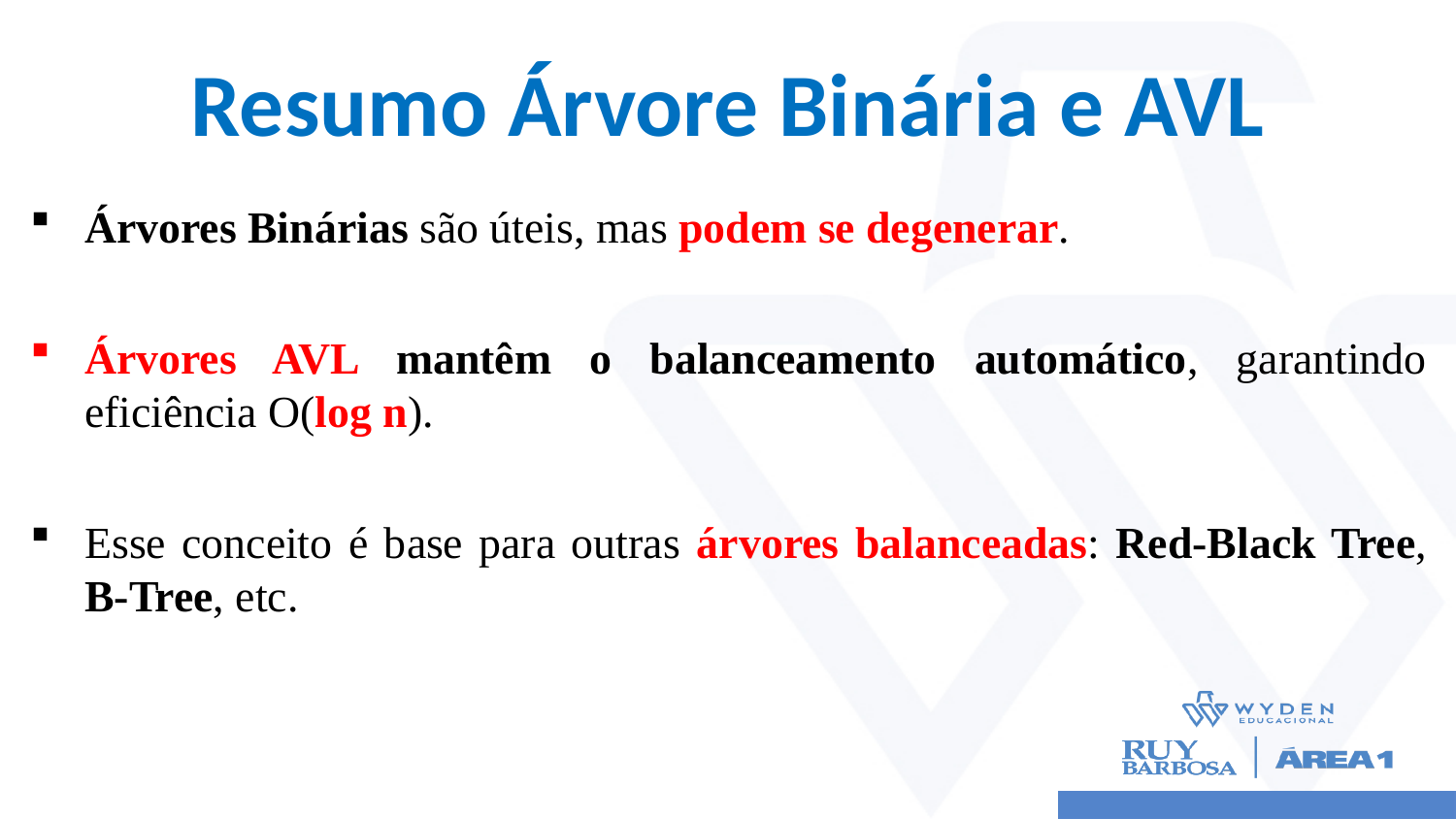

# Resumo Árvore Binária e AVL
Árvores Binárias são úteis, mas podem se degenerar.

Árvores AVL mantêm o balanceamento automático, garantindo eficiência O(log n).

Esse conceito é base para outras árvores balanceadas: Red-Black Tree, B-Tree, etc.